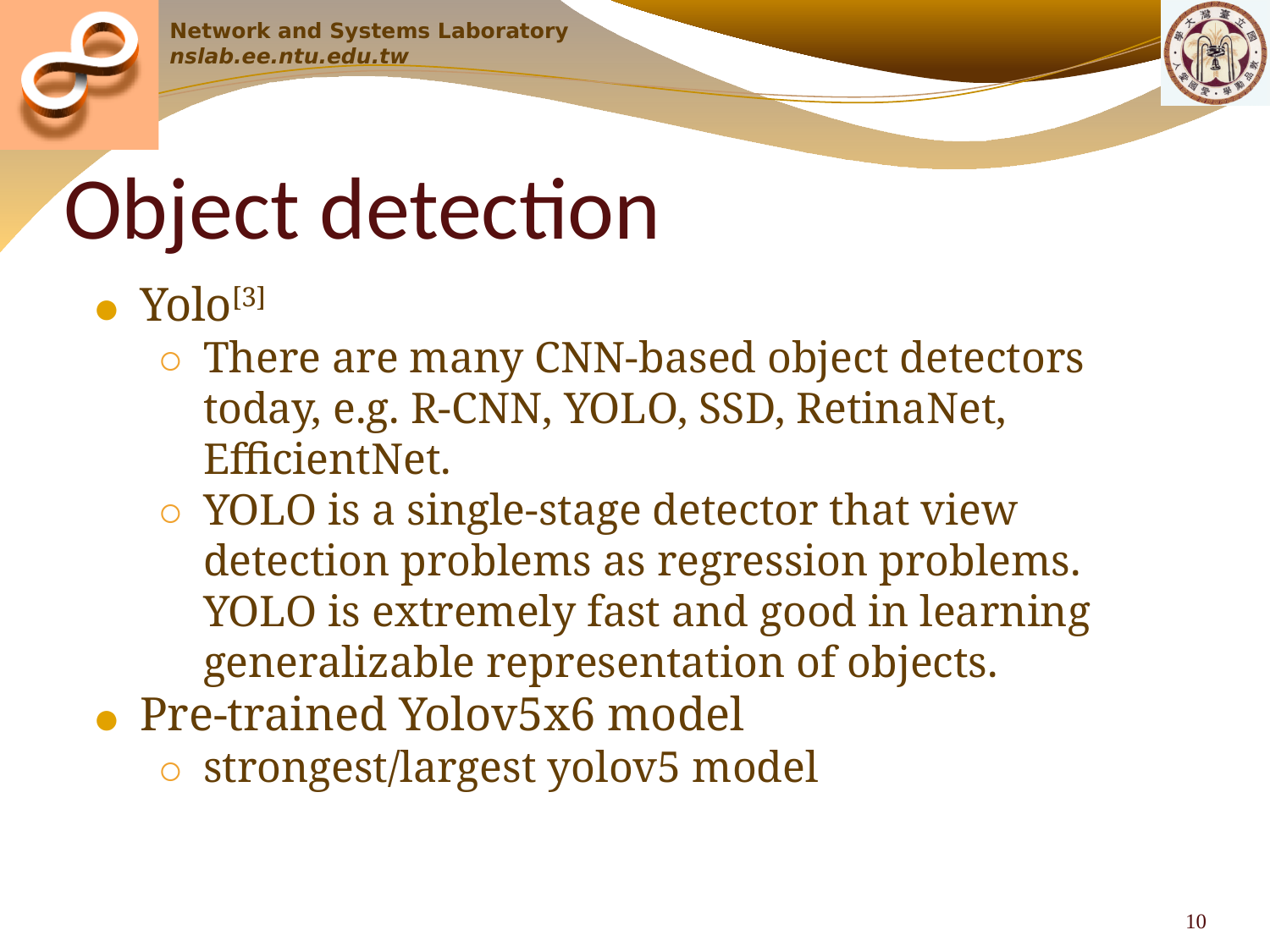

# Object detection
Yolo[3]
There are many CNN-based object detectors today, e.g. R-CNN, YOLO, SSD, RetinaNet, EfficientNet.
YOLO is a single-stage detector that view detection problems as regression problems. YOLO is extremely fast and good in learning generalizable representation of objects.
Pre-trained Yolov5x6 model
strongest/largest yolov5 model
10